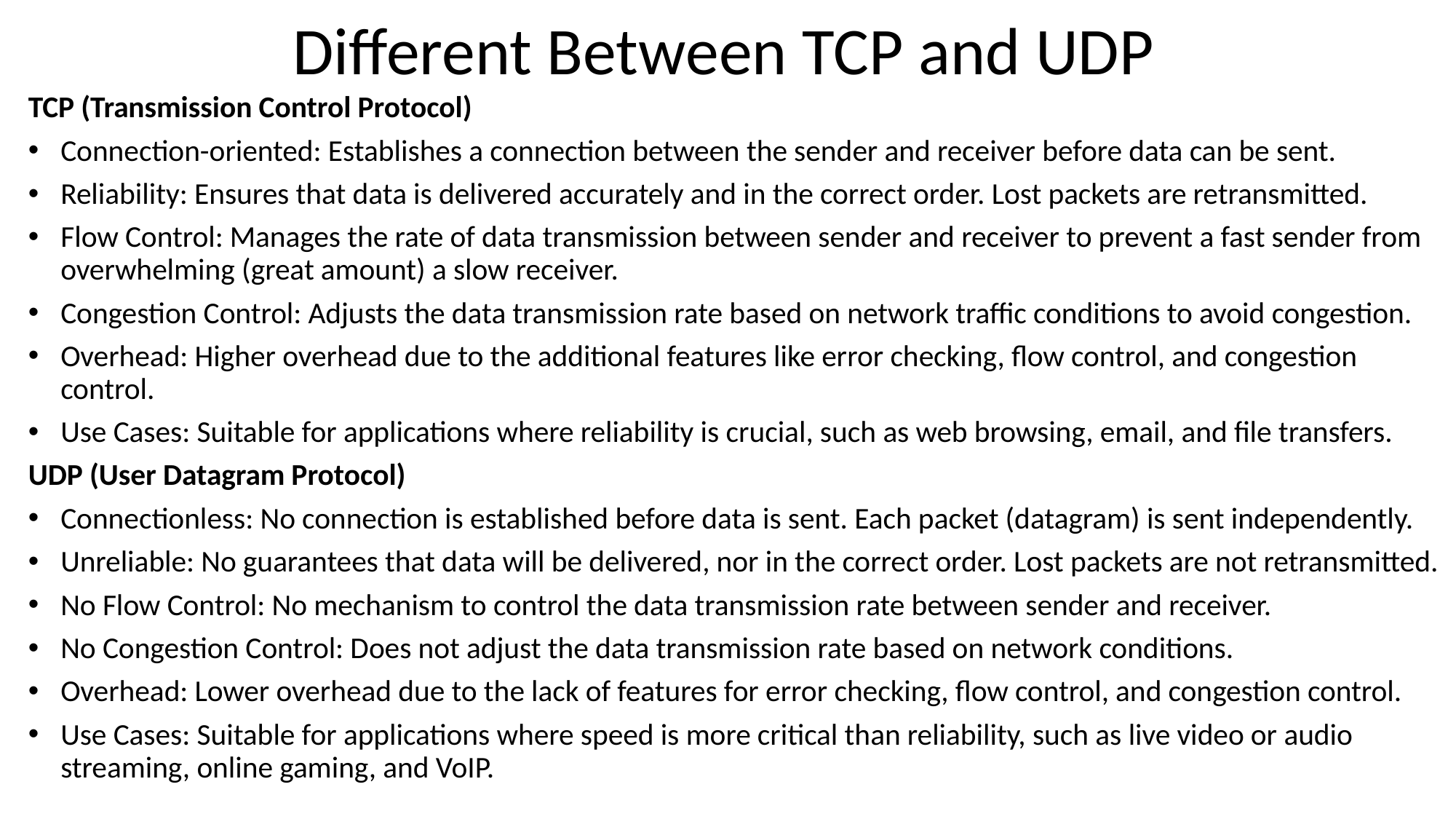

# Different Between TCP and UDP
TCP (Transmission Control Protocol)
Connection-oriented: Establishes a connection between the sender and receiver before data can be sent.
Reliability: Ensures that data is delivered accurately and in the correct order. Lost packets are retransmitted.
Flow Control: Manages the rate of data transmission between sender and receiver to prevent a fast sender from overwhelming (great amount) a slow receiver.
Congestion Control: Adjusts the data transmission rate based on network traffic conditions to avoid congestion.
Overhead: Higher overhead due to the additional features like error checking, flow control, and congestion control.
Use Cases: Suitable for applications where reliability is crucial, such as web browsing, email, and file transfers.
UDP (User Datagram Protocol)
Connectionless: No connection is established before data is sent. Each packet (datagram) is sent independently.
Unreliable: No guarantees that data will be delivered, nor in the correct order. Lost packets are not retransmitted.
No Flow Control: No mechanism to control the data transmission rate between sender and receiver.
No Congestion Control: Does not adjust the data transmission rate based on network conditions.
Overhead: Lower overhead due to the lack of features for error checking, flow control, and congestion control.
Use Cases: Suitable for applications where speed is more critical than reliability, such as live video or audio streaming, online gaming, and VoIP.